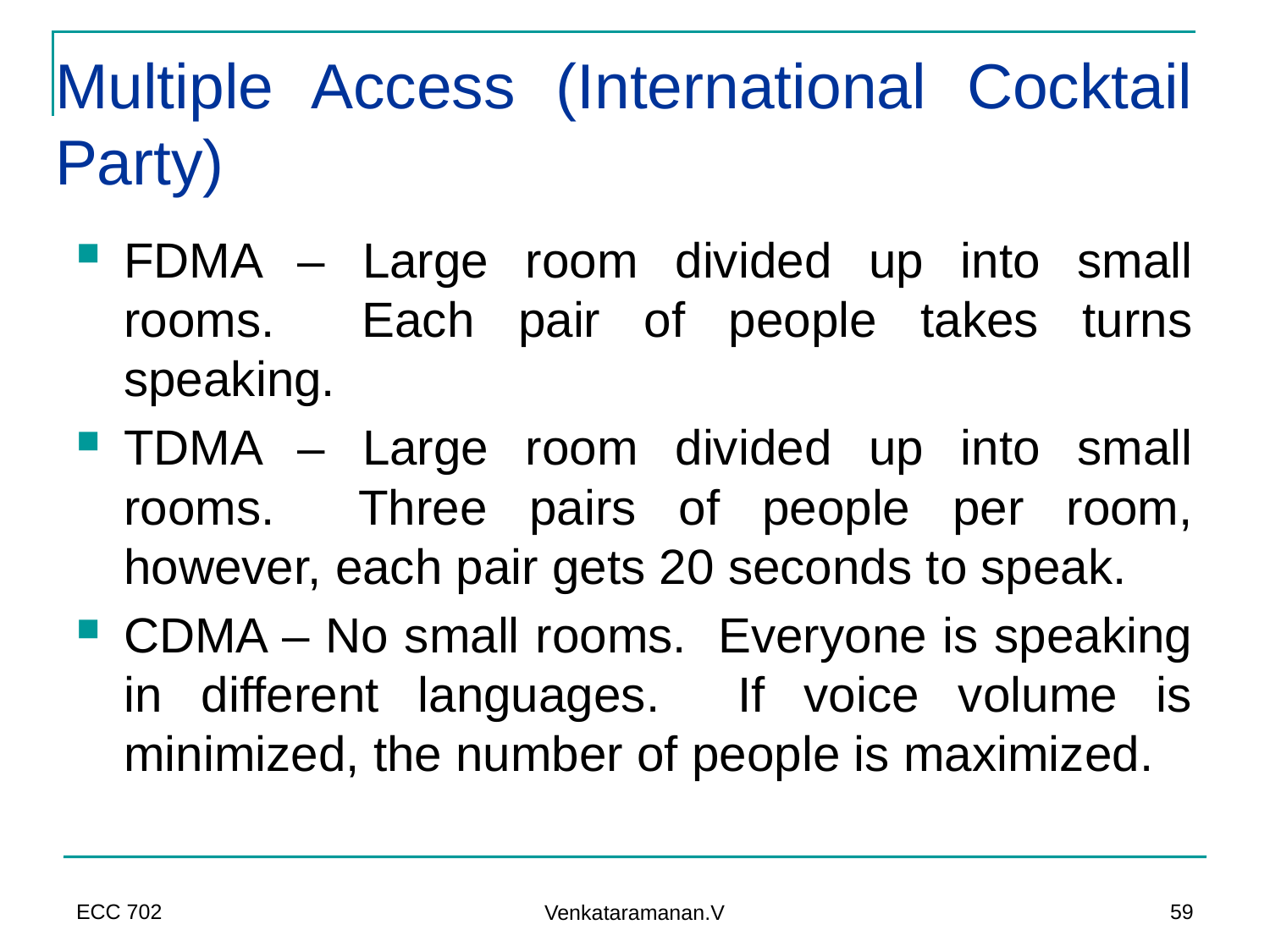

# Multiple Access (International Cocktail Party)
FDMA – Large room divided up into small rooms.  Each pair of people takes turns speaking.
TDMA – Large room divided up into small rooms.  Three pairs of people per room, however, each pair gets 20 seconds to speak.
CDMA – No small rooms.  Everyone is speaking in different languages.  If voice volume is minimized, the number of people is maximized.

ECC 702
59
Venkataramanan.V